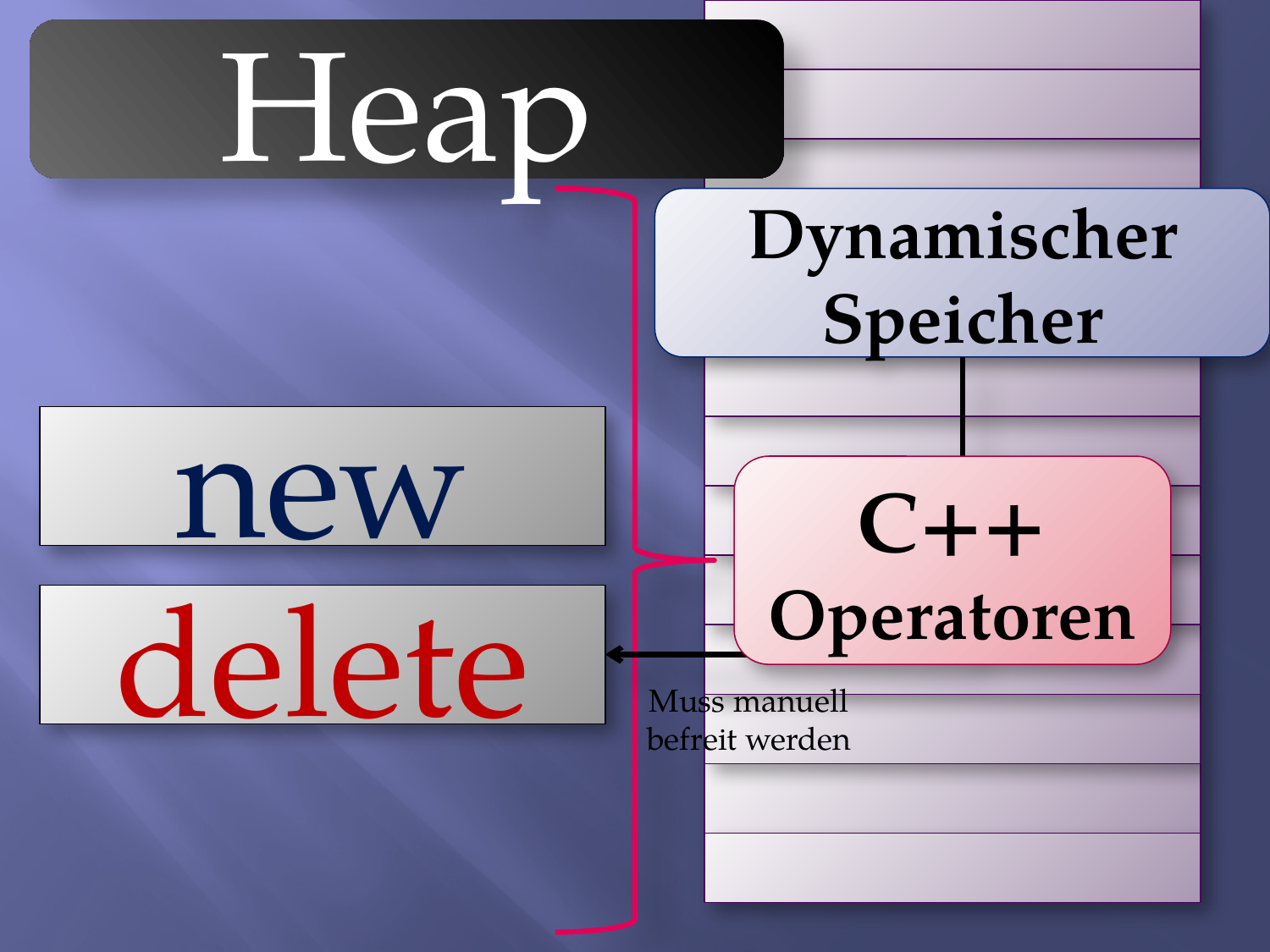

Heap

Dynamischer Speicher

new

C++
Operatoren

delete

Muss manuell befreit werden